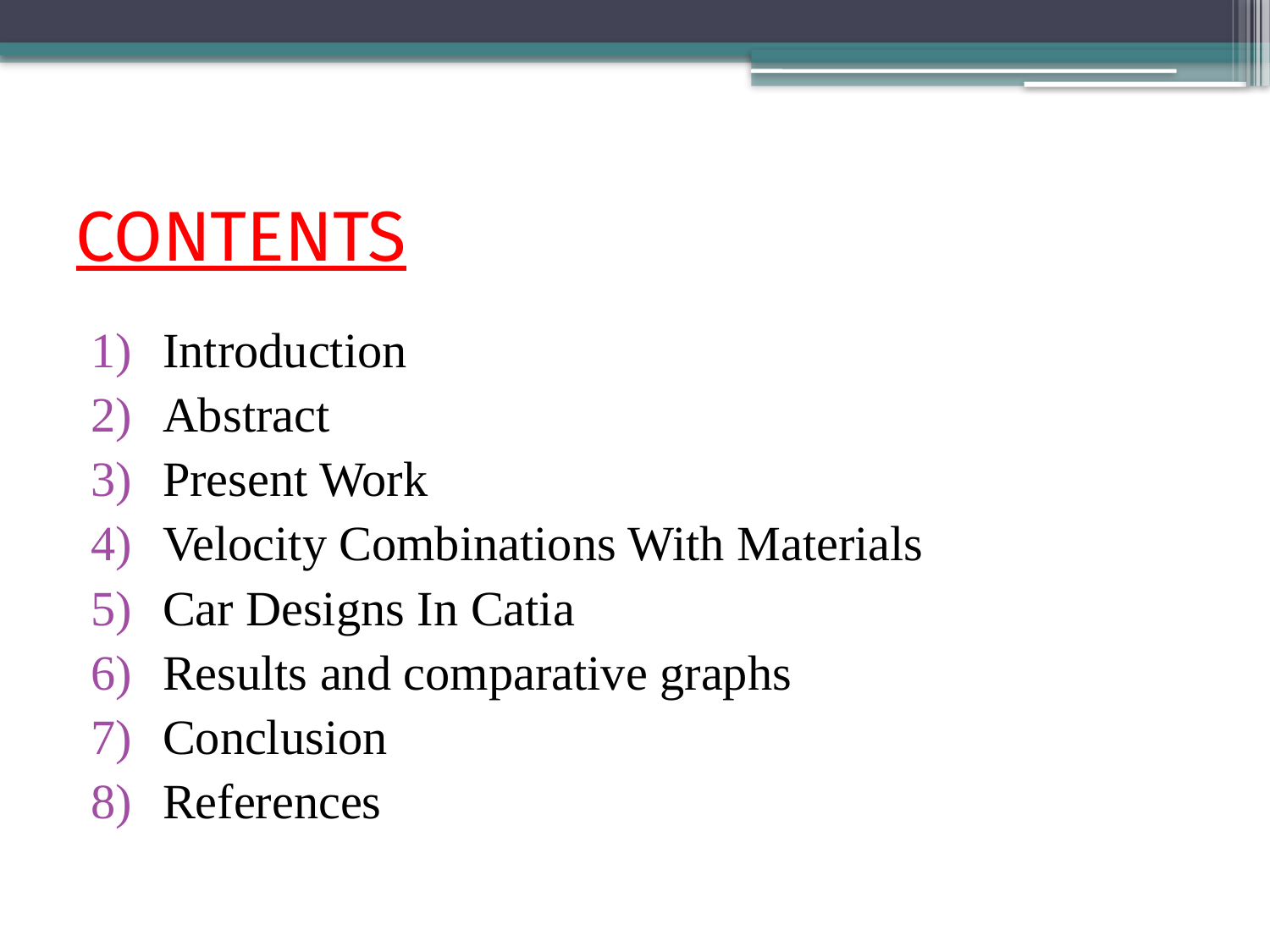

# CONTENTS
Introduction
Abstract
Present Work
Velocity Combinations With Materials
Car Designs In Catia
Results and comparative graphs
Conclusion
References